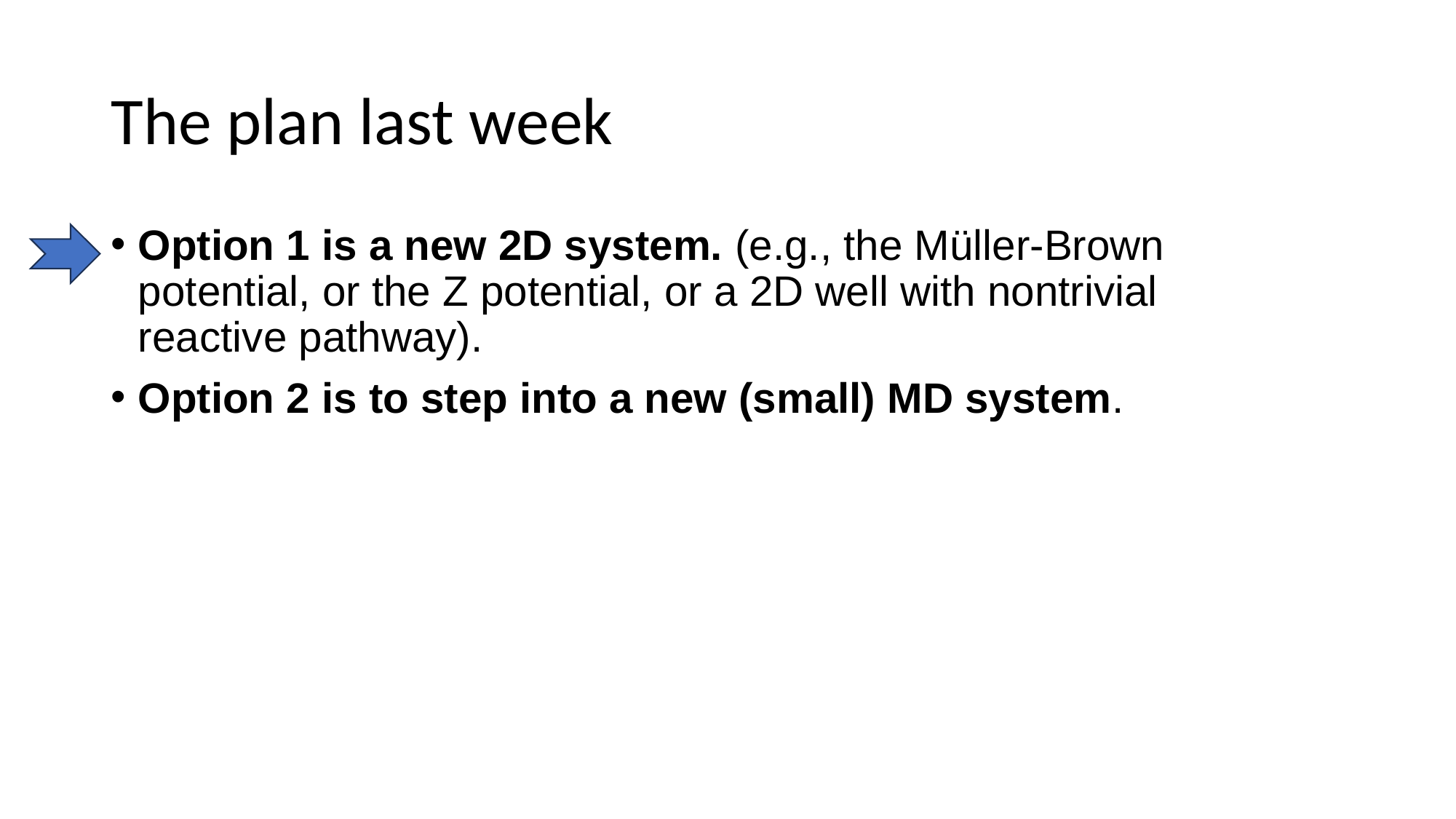

# The plan last week
Option 1 is a new 2D system. (e.g., the Müller-Brown potential, or the Z potential, or a 2D well with nontrivial reactive pathway).
Option 2 is to step into a new (small) MD system.